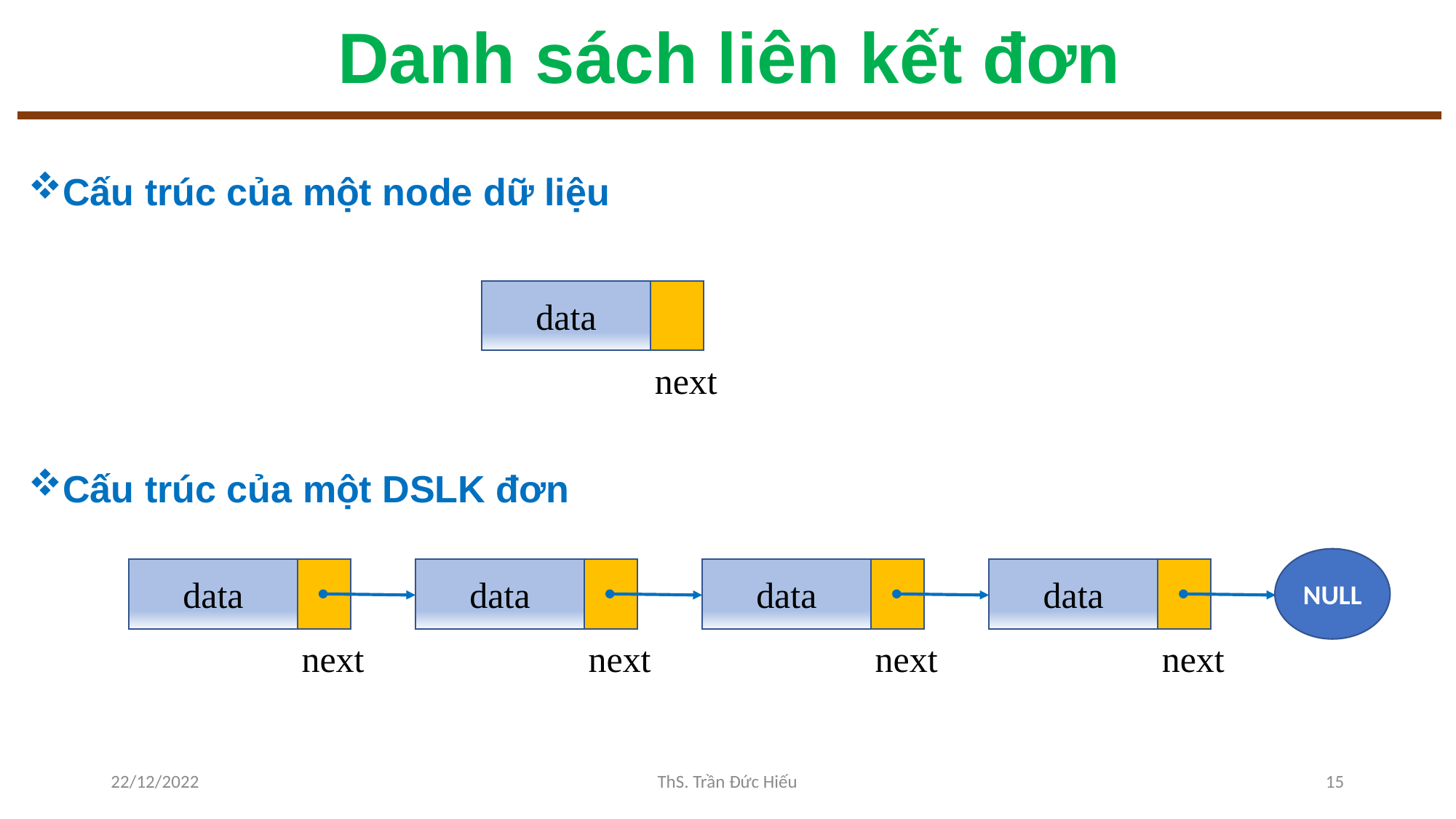

# Danh sách liên kết đơn
Cấu trúc của một node dữ liệu

Cấu trúc của một DSLK đơn
data

next
NULL
data

data

data

data

next
next
next
next
22/12/2022
ThS. Trần Đức Hiếu
15